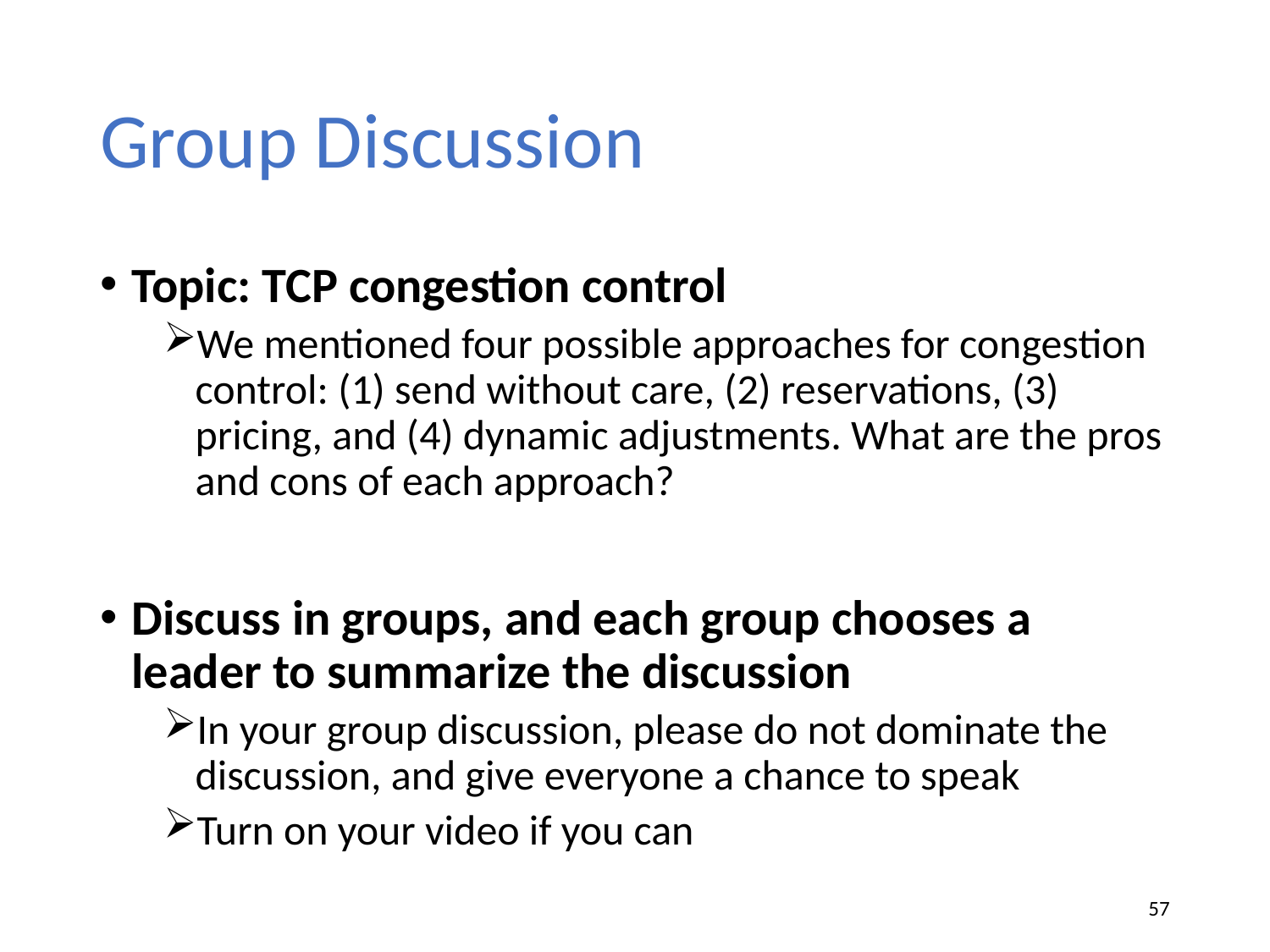

# Group Discussion
Topic: TCP congestion control
We mentioned four possible approaches for congestion control: (1) send without care, (2) reservations, (3) pricing, and (4) dynamic adjustments. What are the pros and cons of each approach?

Discuss in groups, and each group chooses a leader to summarize the discussion
In your group discussion, please do not dominate the discussion, and give everyone a chance to speak
Turn on your video if you can
57